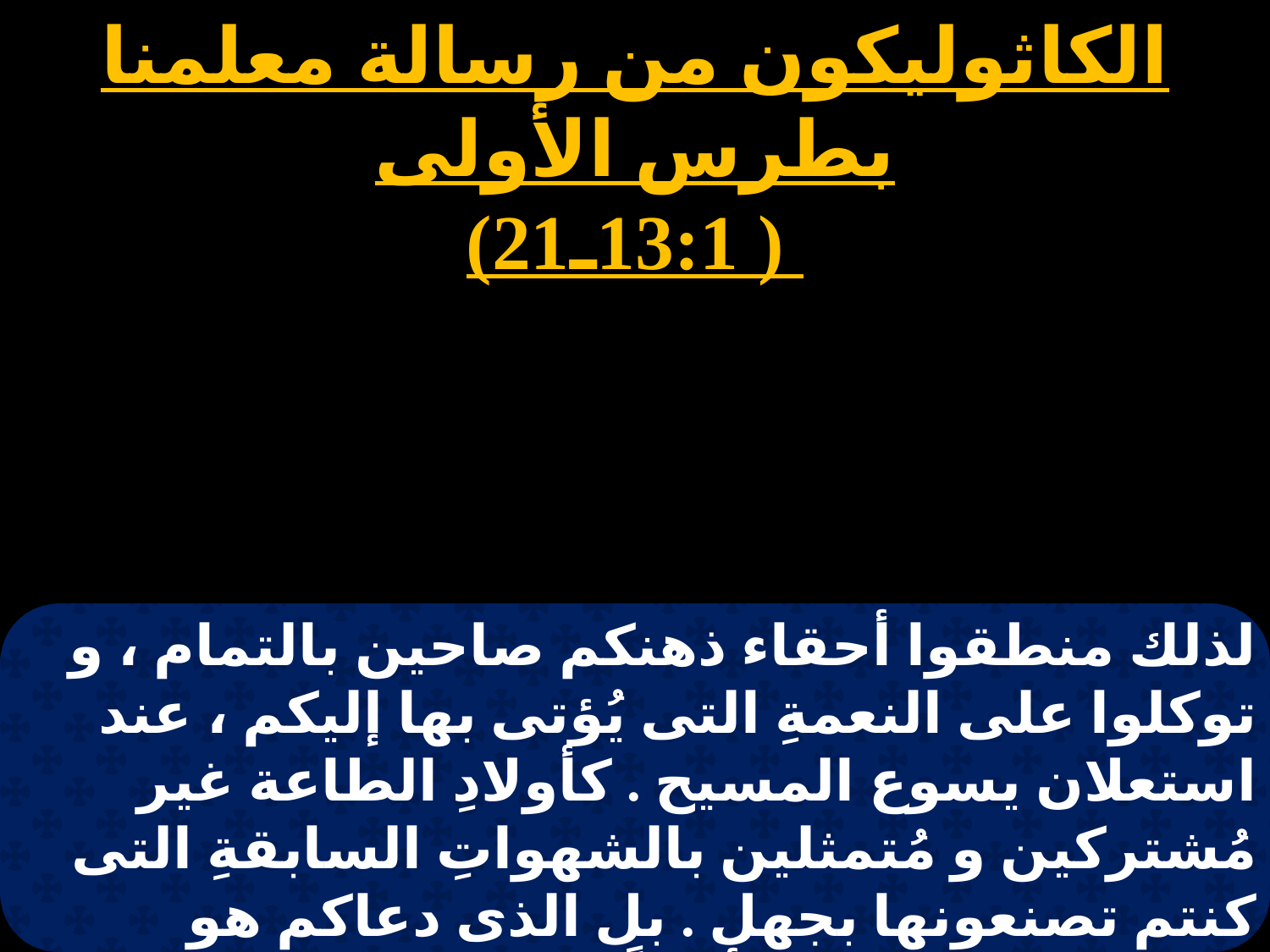

الكاثوليكون من رسالة معلمنا بطرس الأولى
 ( 13:1ـ21)
لذلك منطقوا أحقاء ذهنكم صاحين بالتمام ، و توكلوا على النعمةِ التى يُؤتى بها إليكم ، عند استعلان يسوع المسيح . كأولادِ الطاعة غير مُشتركين و مُتمثلين بالشهواتِ السابقةِ التى كنتم تصنعونها بجهل . بل الذى دعاكم هو قدوس فكونوا انتم أيضاً قديسين في كل